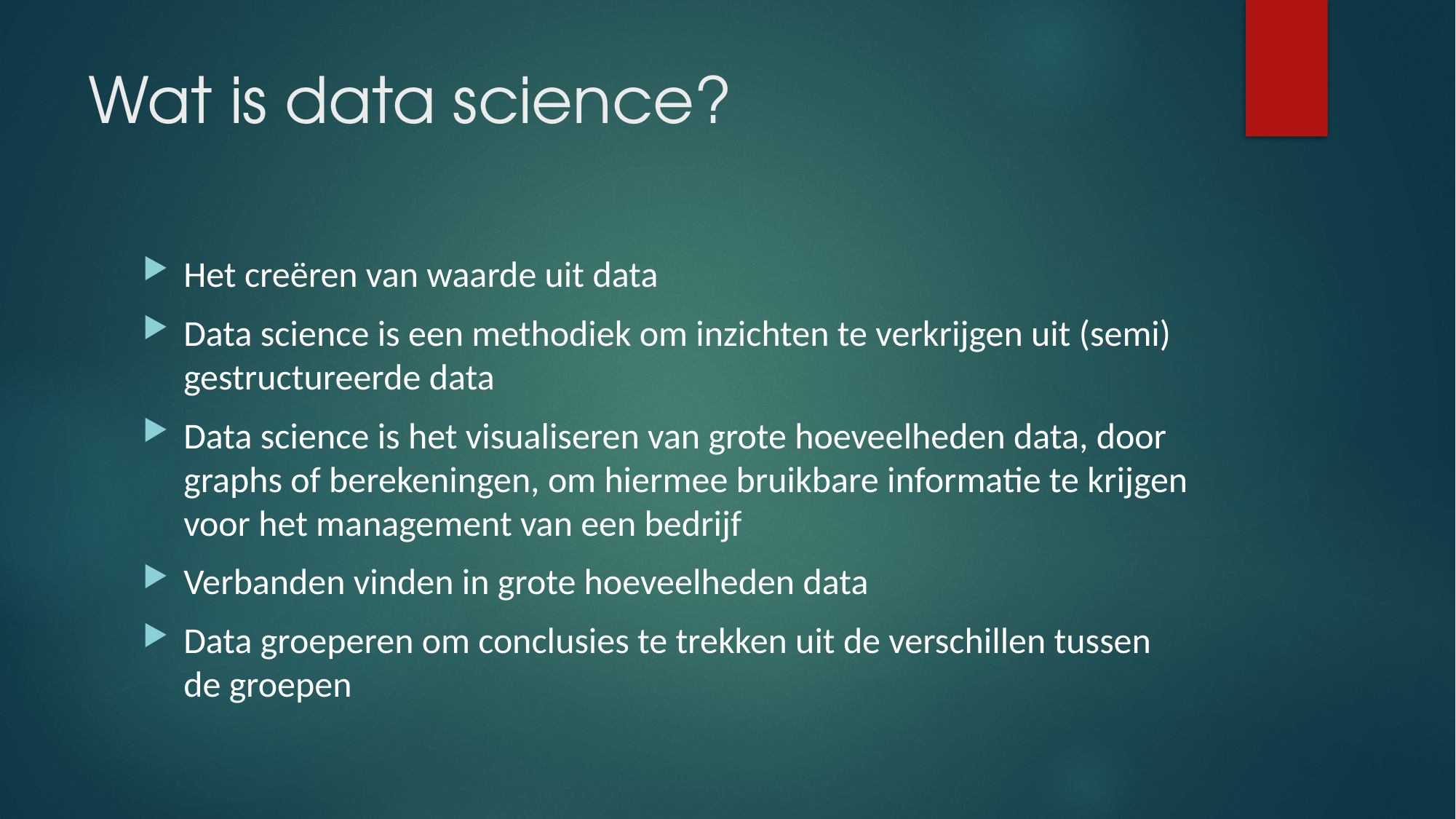

# Wat is data science?
Het creëren van waarde uit data
Data science is een methodiek om inzichten te verkrijgen uit (semi) gestructureerde data
Data science is het visualiseren van grote hoeveelheden data, door graphs of berekeningen, om hiermee bruikbare informatie te krijgen voor het management van een bedrijf
Verbanden vinden in grote hoeveelheden data
Data groeperen om conclusies te trekken uit de verschillen tussen de groepen